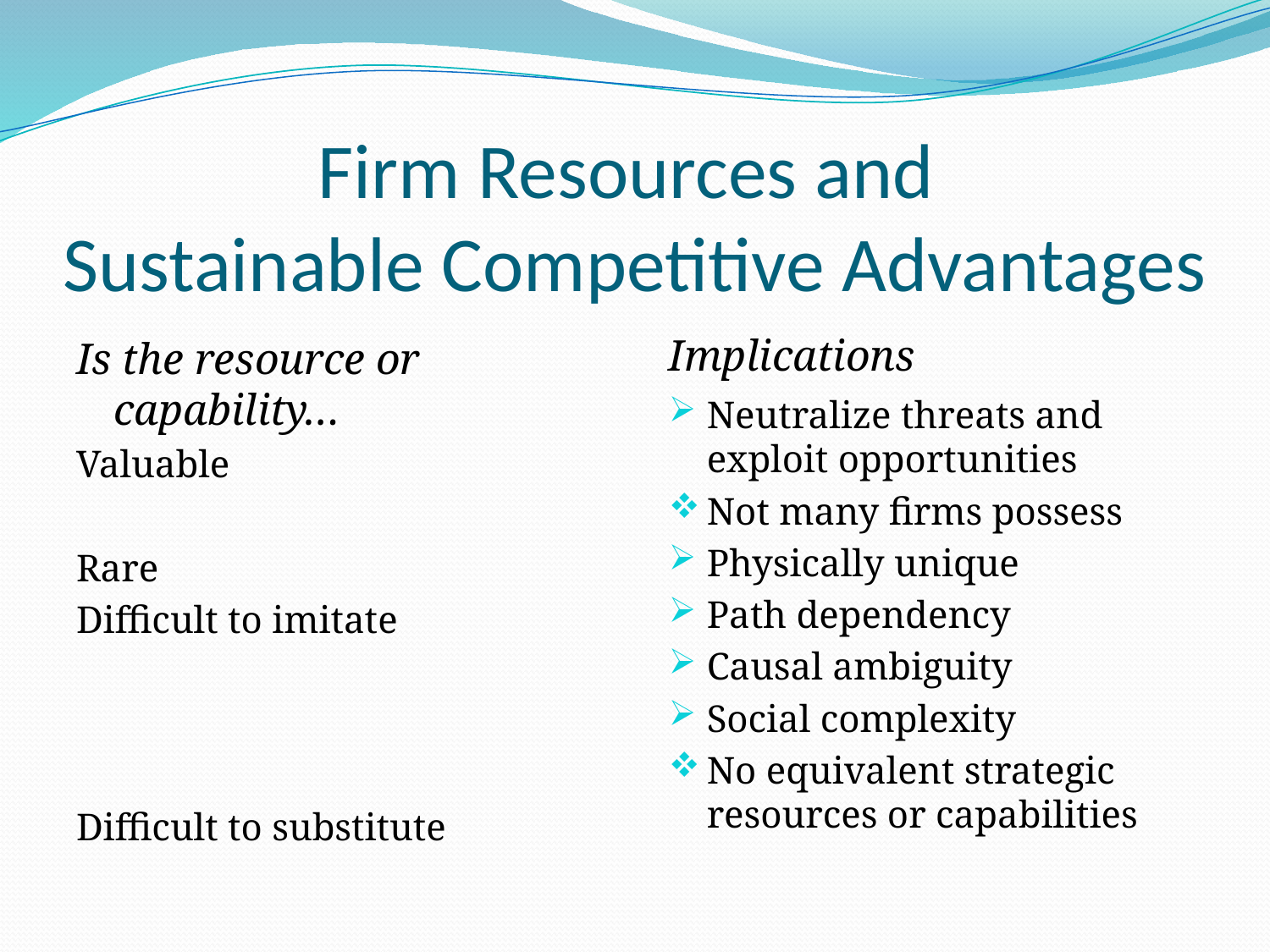

# Firm Resources and Sustainable Competitive Advantages
Is the resource or capability…
Valuable

Rare
Difficult to imitate

Difficult to substitute
Implications
Neutralize threats and exploit opportunities
Not many firms possess
Physically unique
Path dependency
Causal ambiguity
Social complexity
No equivalent strategic resources or capabilities